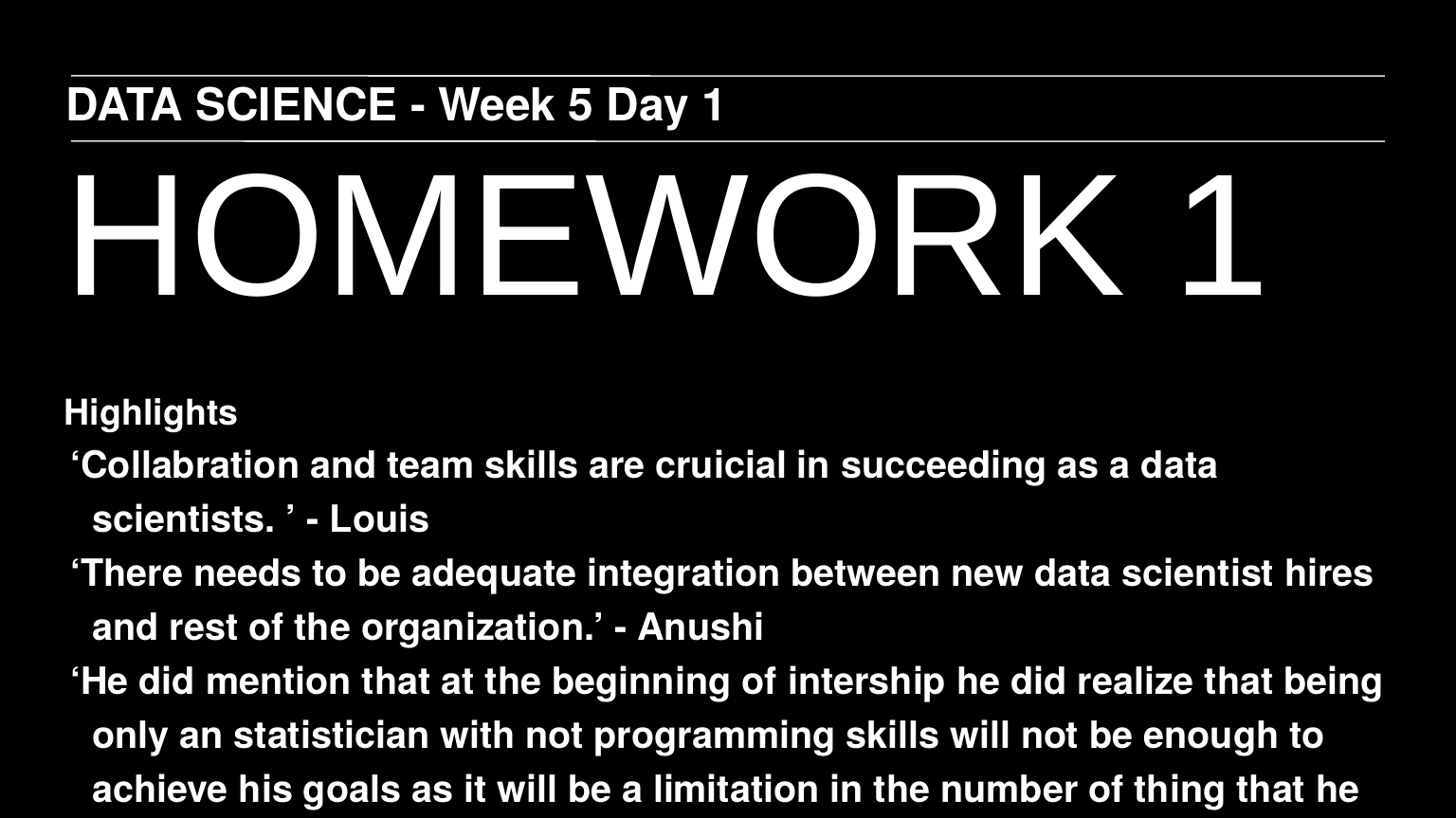

DATA SCIENCE - Week 5 Day 1

HOMEWORK 1

Highlights
‘Collabration and team skills are cruicial in succeeding as a data scientists. ’ - Louis
‘There needs to be adequate integration between new data scientist hires and rest of the organization.’ - Anushi
‘He did mention that at the beginning of intership he did realize that being only an statistician with not programming skills will not be enough to achieve his goals as it will be a limitation in the number of thing that he could do; therefore, worked hard in order to get those skills.’ - Claudia